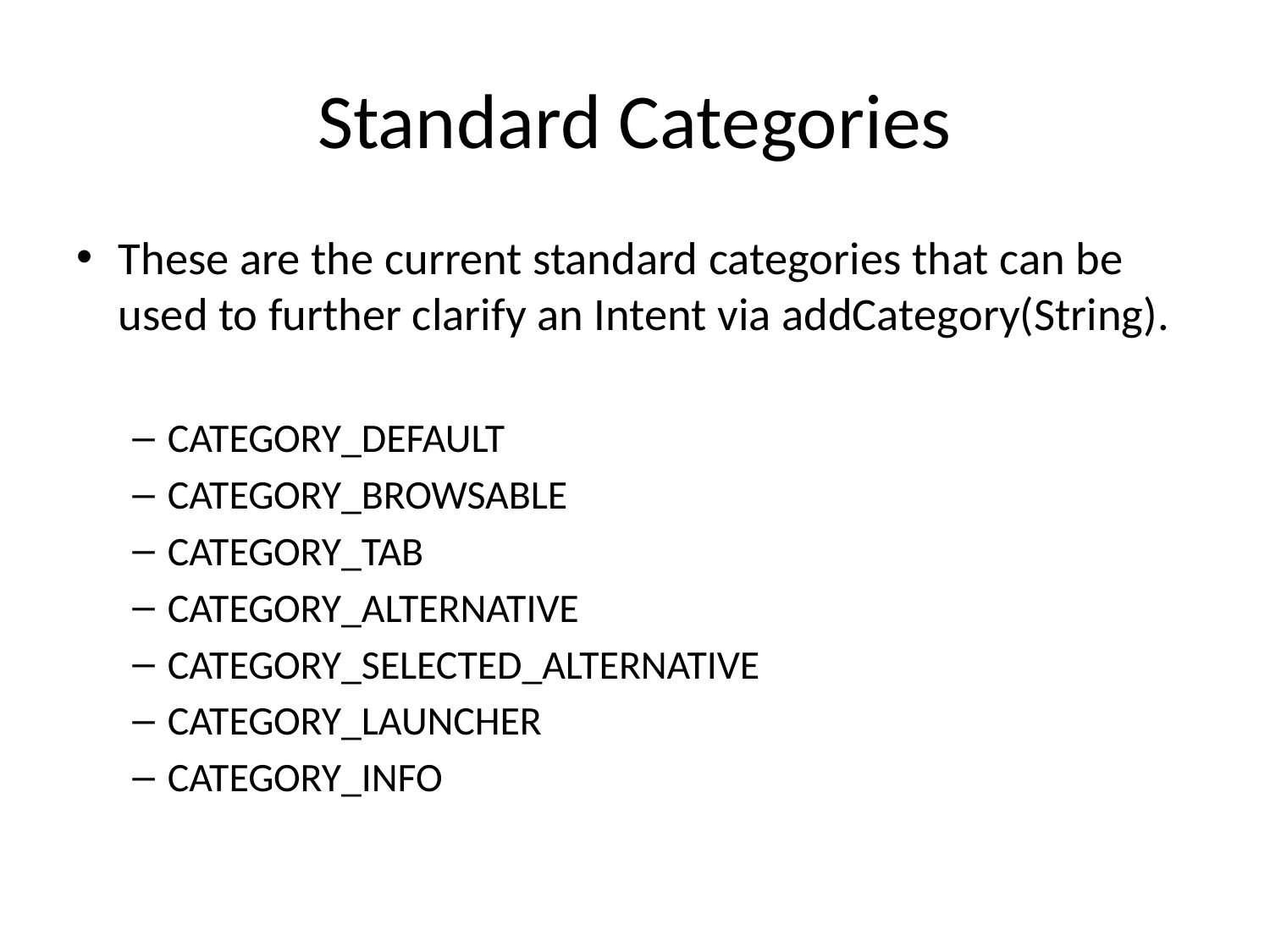

# Standard Categories
These are the current standard categories that can be used to further clarify an Intent via addCategory(String).

CATEGORY_DEFAULT
CATEGORY_BROWSABLE
CATEGORY_TAB
CATEGORY_ALTERNATIVE
CATEGORY_SELECTED_ALTERNATIVE
CATEGORY_LAUNCHER
CATEGORY_INFO